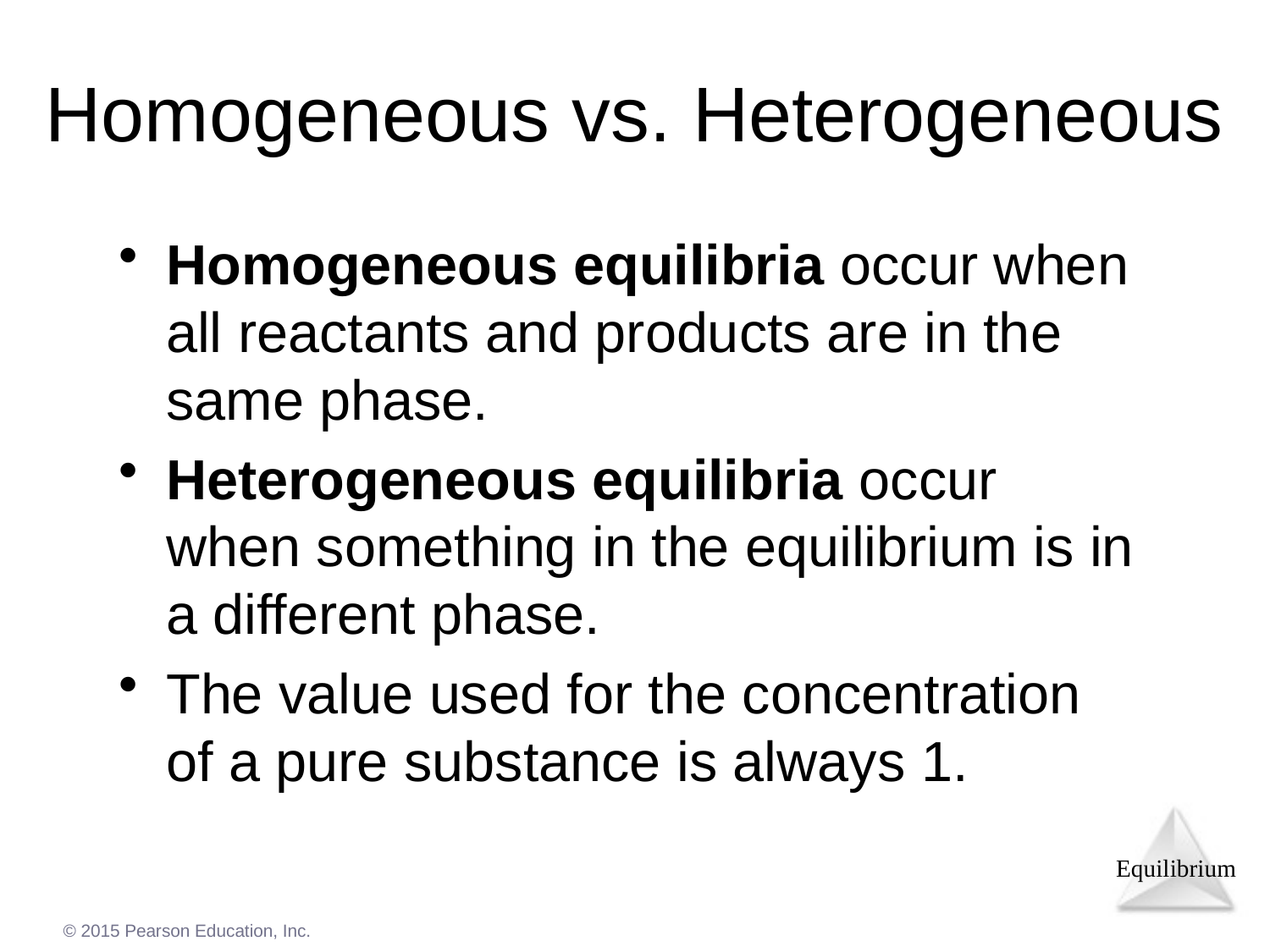

# Homogeneous vs. Heterogeneous
Homogeneous equilibria occur when all reactants and products are in the same phase.
Heterogeneous equilibria occur when something in the equilibrium is in a different phase.
The value used for the concentration of a pure substance is always 1.